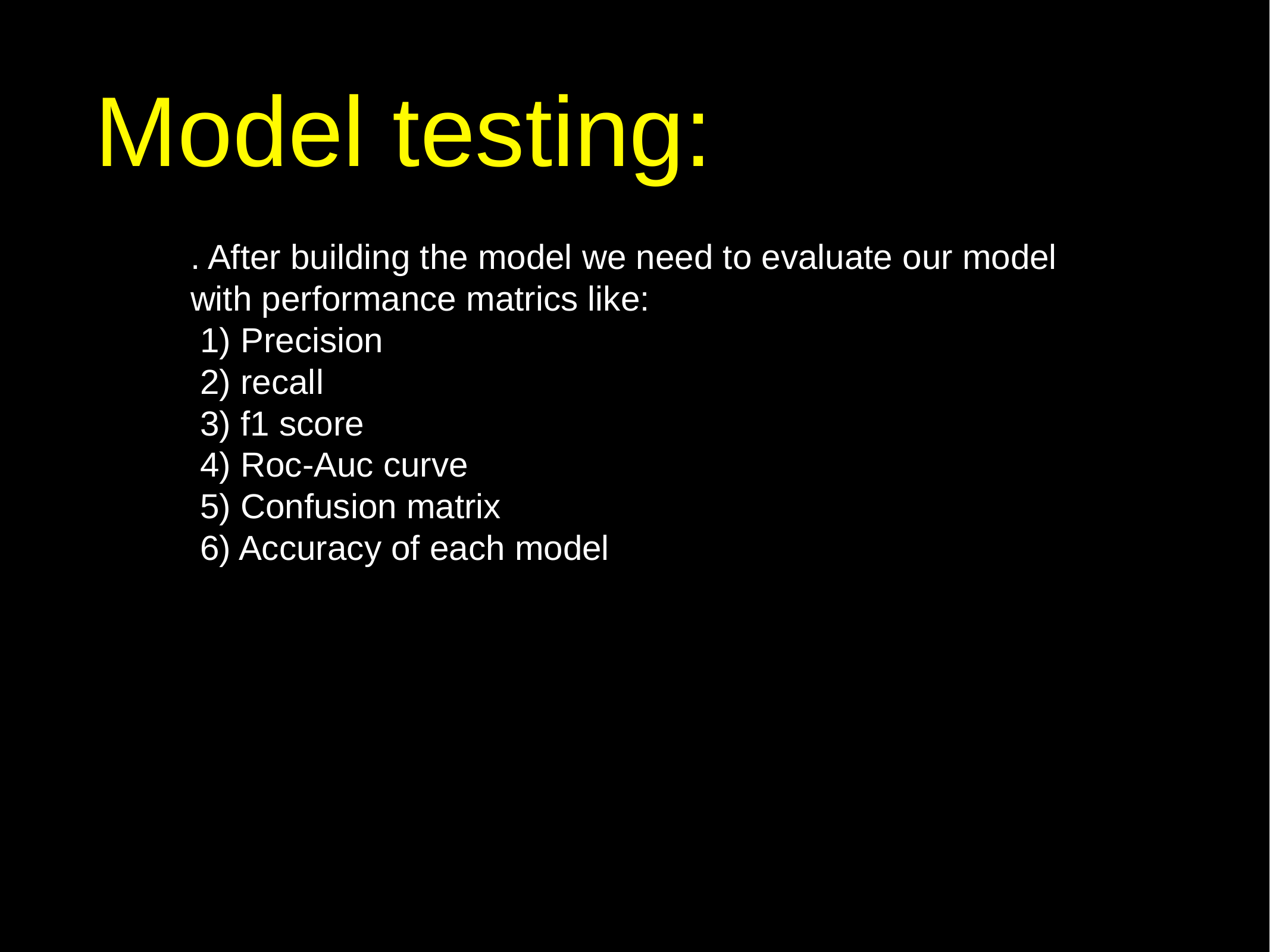

# Model testing:
. After building the model we need to evaluate our model with performance matrics like:
 1) Precision
 2) recall
 3) f1 score
 4) Roc-Auc curve
 5) Confusion matrix
 6) Accuracy of each model